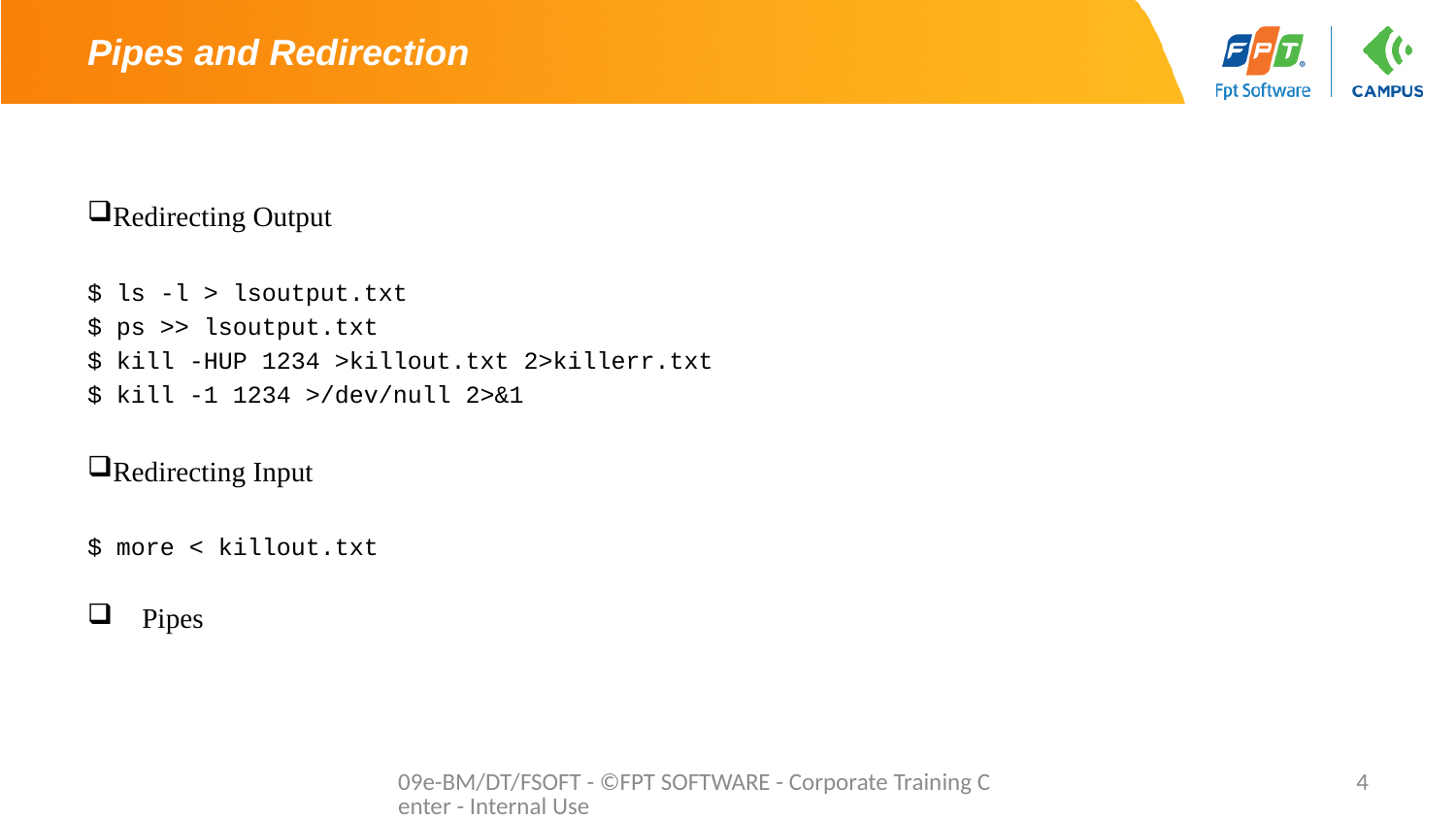

# Pipes and Redirection
Redirecting Output

$ ls -l > lsoutput.txt
$ ps >> lsoutput.txt
$ kill -HUP 1234 >killout.txt 2>killerr.txt
$ kill -1 1234 >/dev/null 2>&1

Redirecting Input

$ more < killout.txt

Pipes
09e-BM/DT/FSOFT - ©FPT SOFTWARE - Corporate Training Center - Internal Use
4